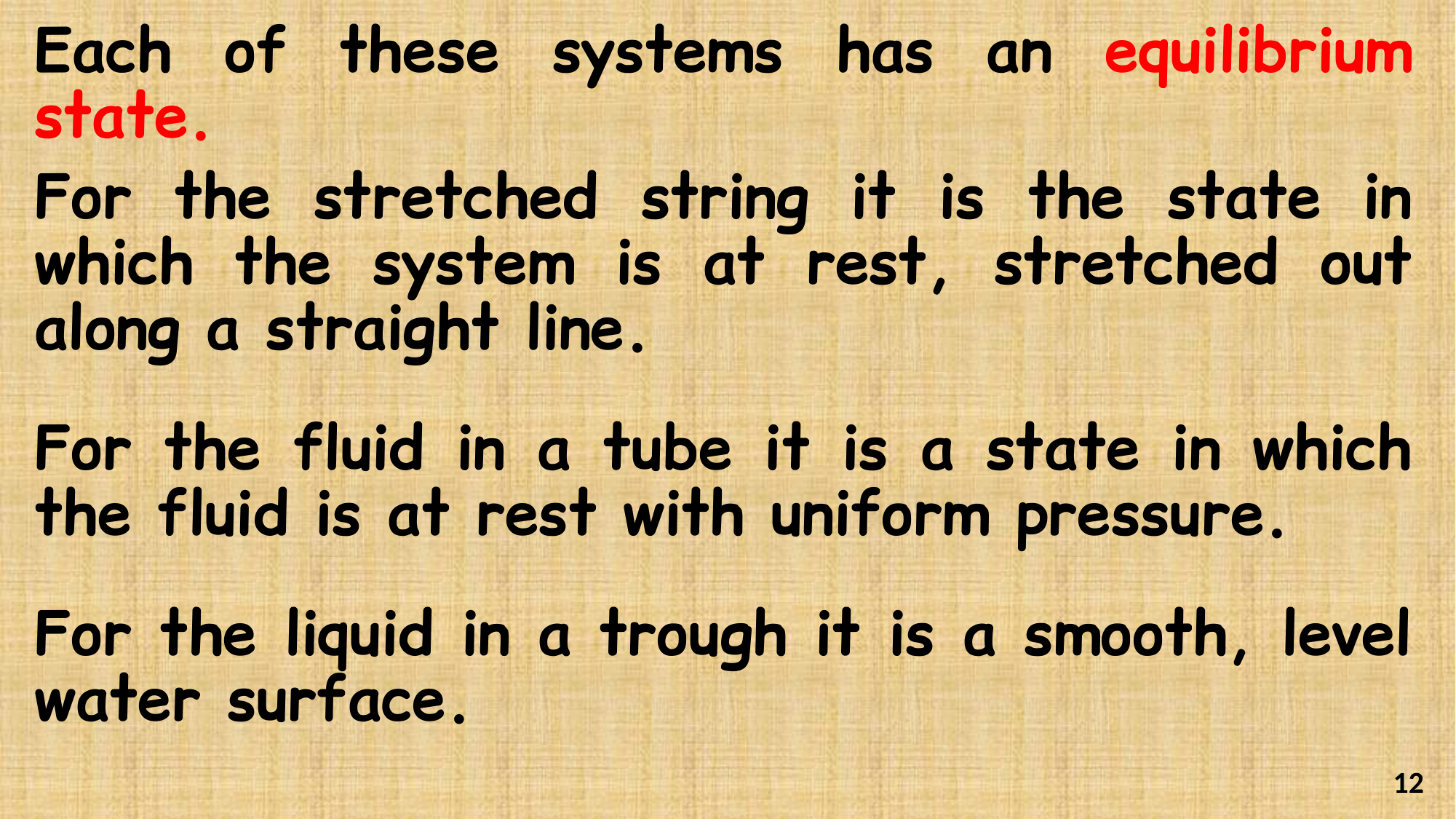

Each of these systems has an equilibrium state.
For the stretched string it is the state in which the system is at rest, stretched out along a straight line.

For the fluid in a tube it is a state in which the fluid is at rest with uniform pressure.

For the liquid in a trough it is a smooth, level water surface.

12